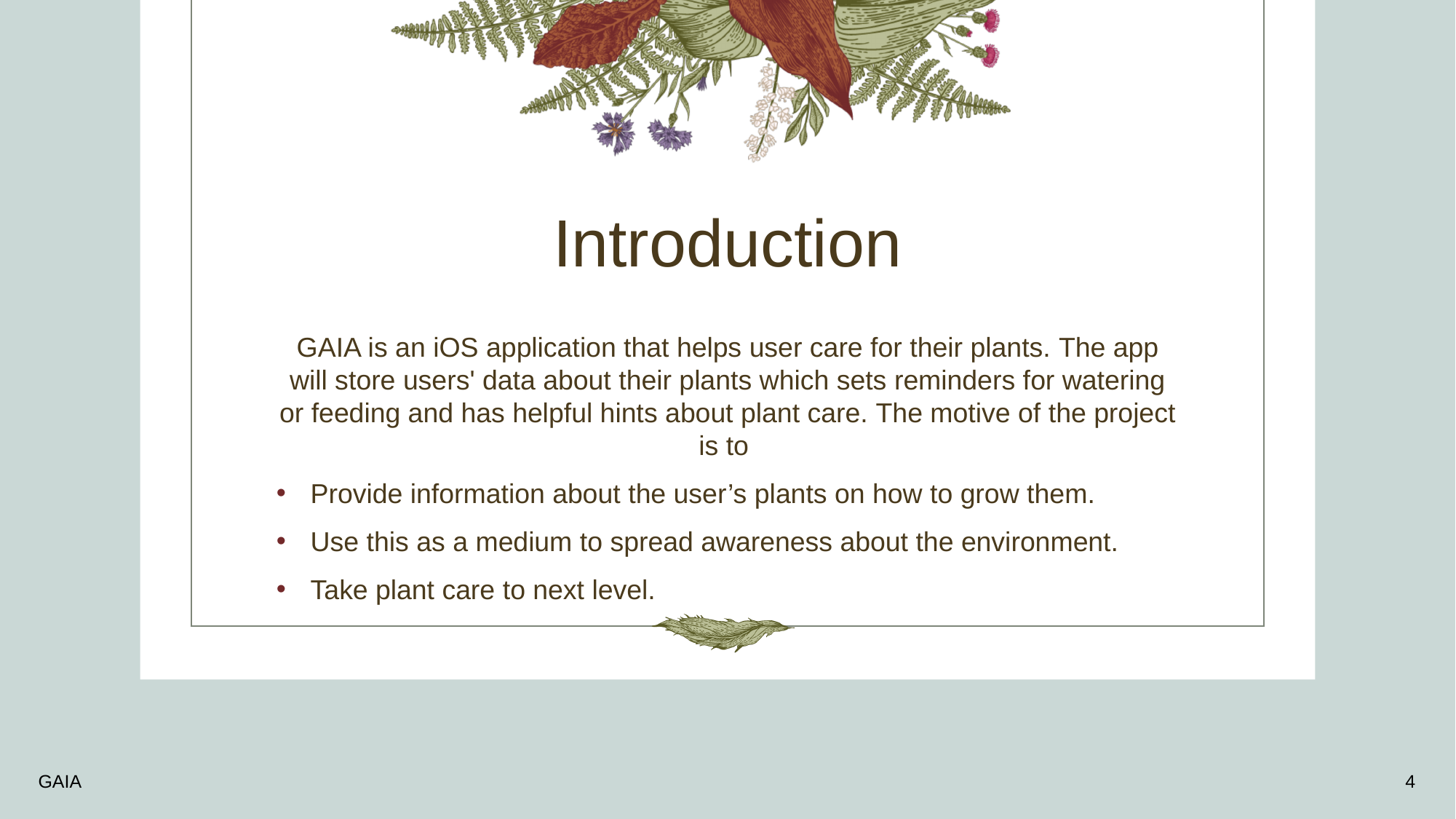

# Introduction
GAIA is an iOS application that helps user care for their plants. The app will store users' data about their plants which sets reminders for watering or feeding and has helpful hints about plant care. The motive of the project is to
Provide information about the user’s plants on how to grow them.
Use this as a medium to spread awareness about the environment.
Take plant care to next level.

GAIA
4